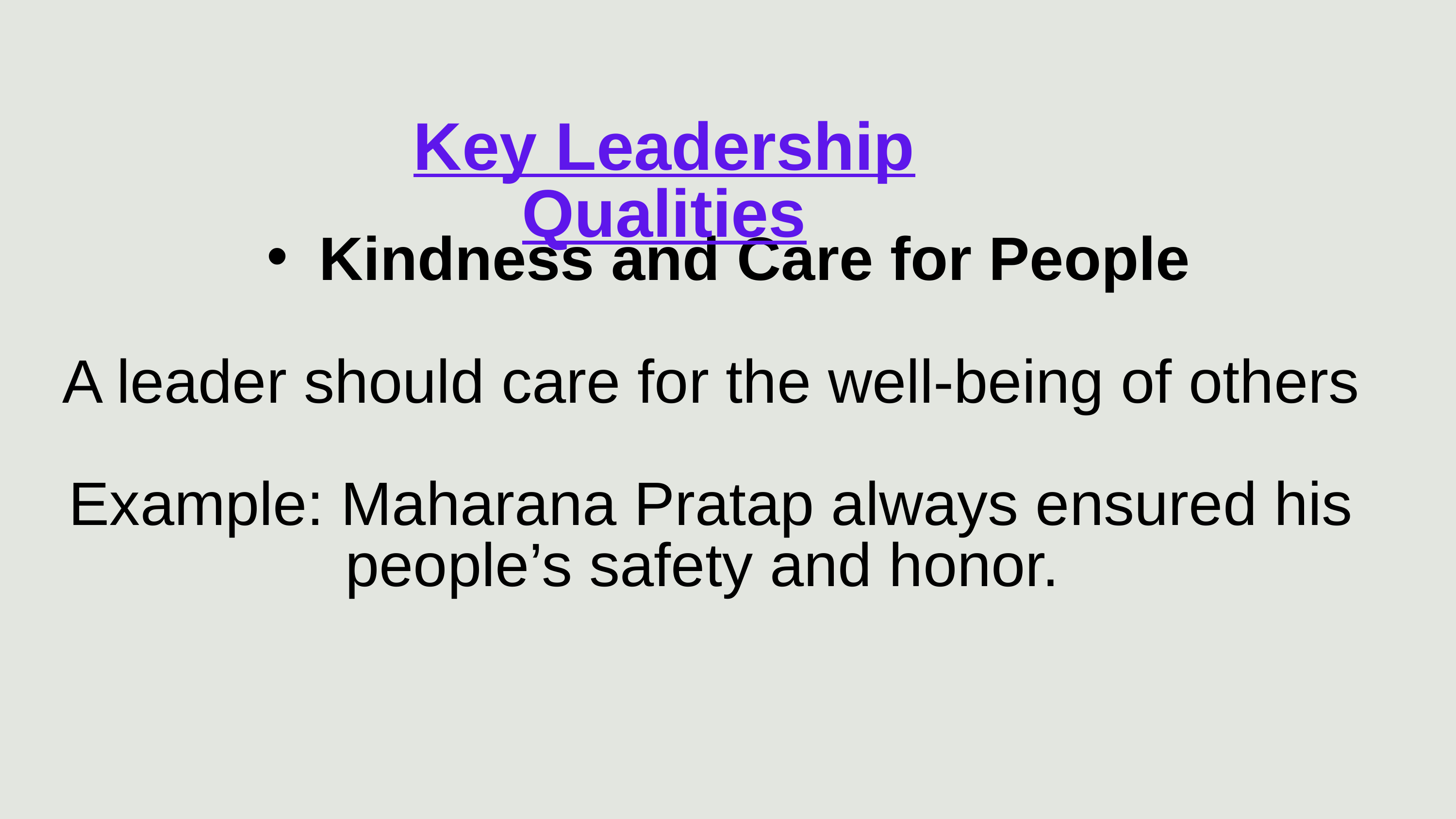

Key Leadership Qualities
Kindness and Care for People

 A leader should care for the well-being of others

 Example: Maharana Pratap always ensured his people’s safety and honor.